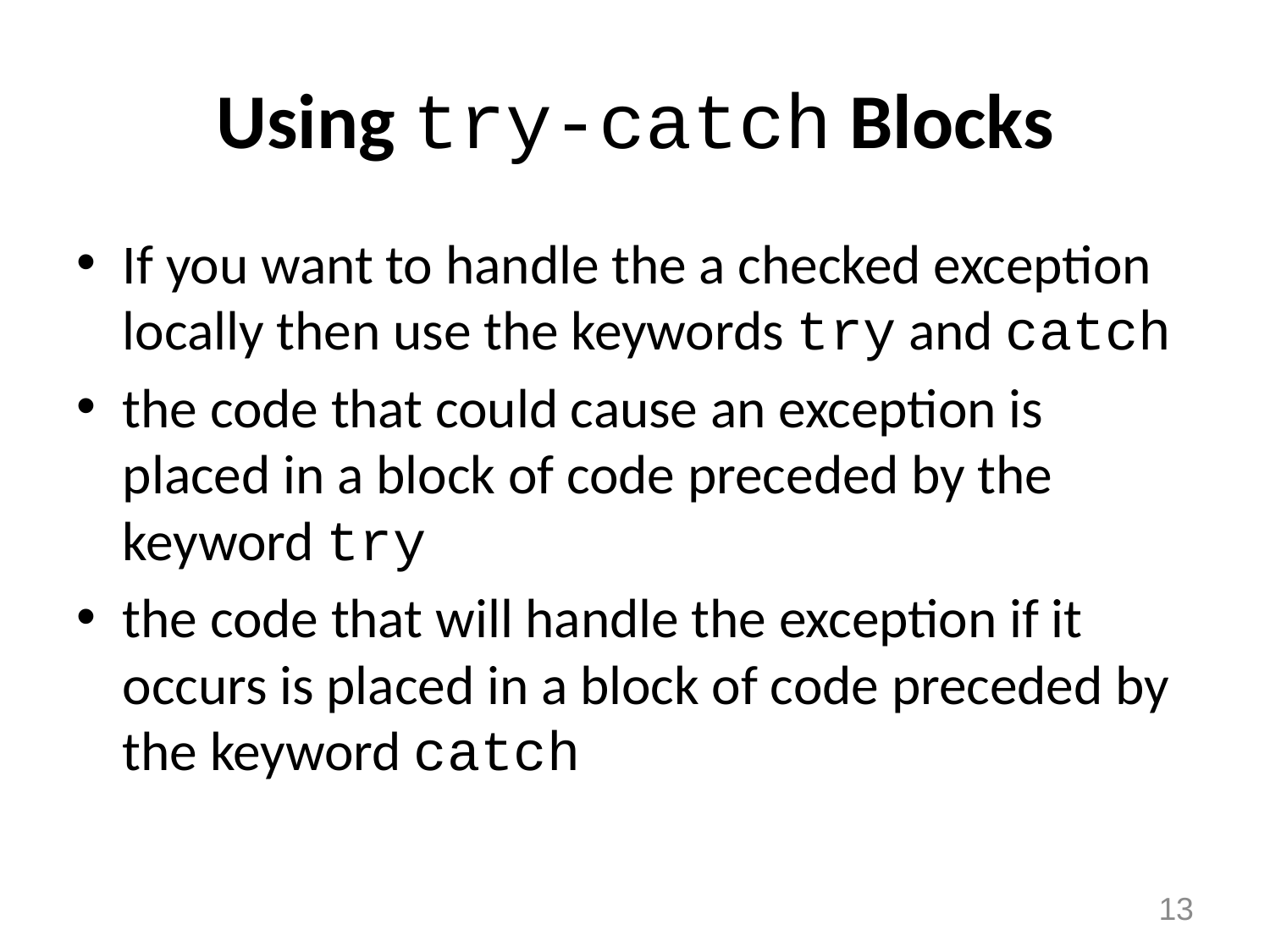

# Using try-catch Blocks
If you want to handle the a checked exception locally then use the keywords try and catch
the code that could cause an exception is placed in a block of code preceded by the keyword try
the code that will handle the exception if it occurs is placed in a block of code preceded by the keyword catch
13